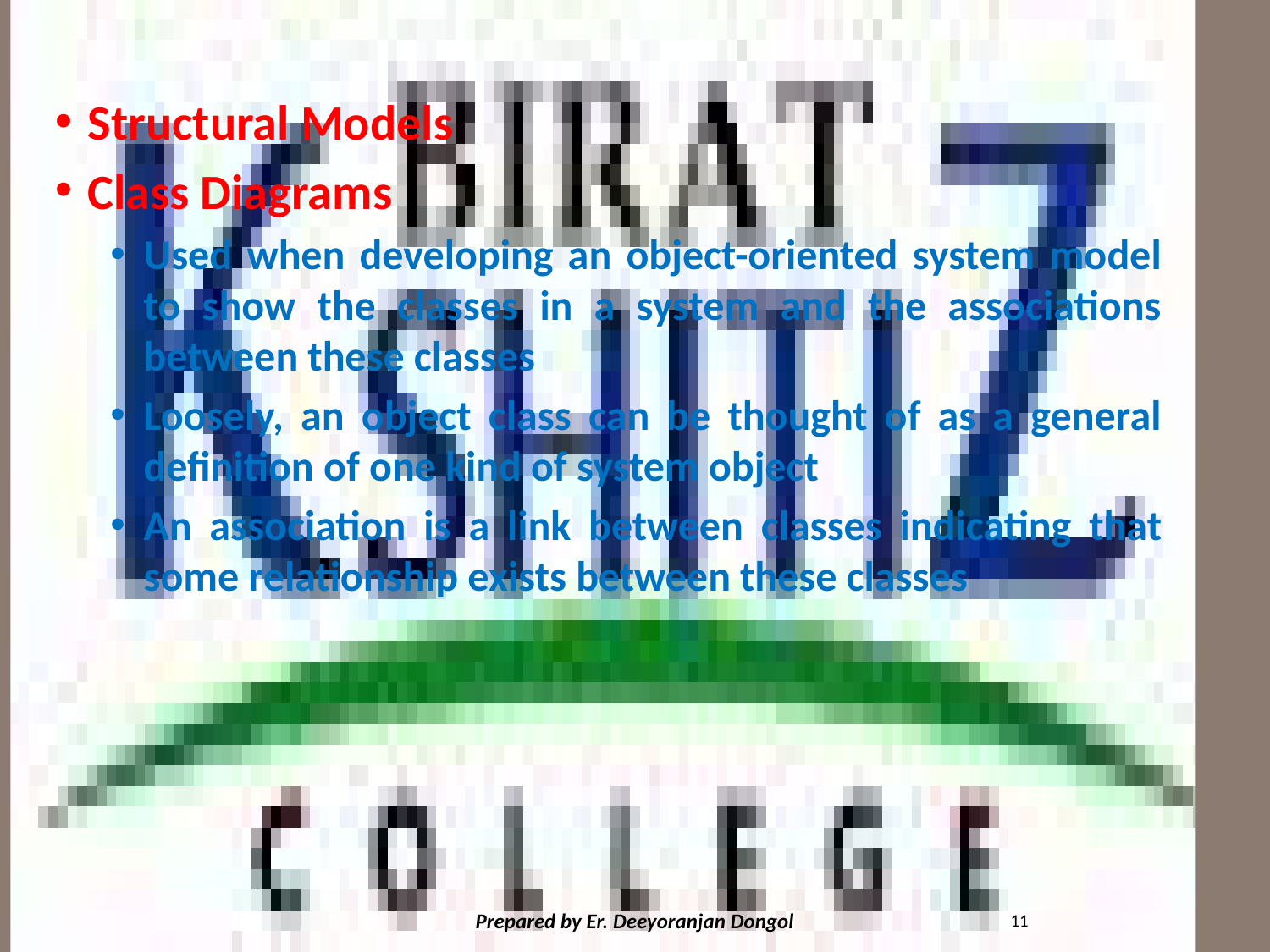

#
Structural Models
Class Diagrams
Used when developing an object-oriented system model to show the classes in a system and the associations between these classes
Loosely, an object class can be thought of as a general definition of one kind of system object
An association is a link between classes indicating that some relationship exists between these classes
11
Prepared by Er. Deeyoranjan Dongol